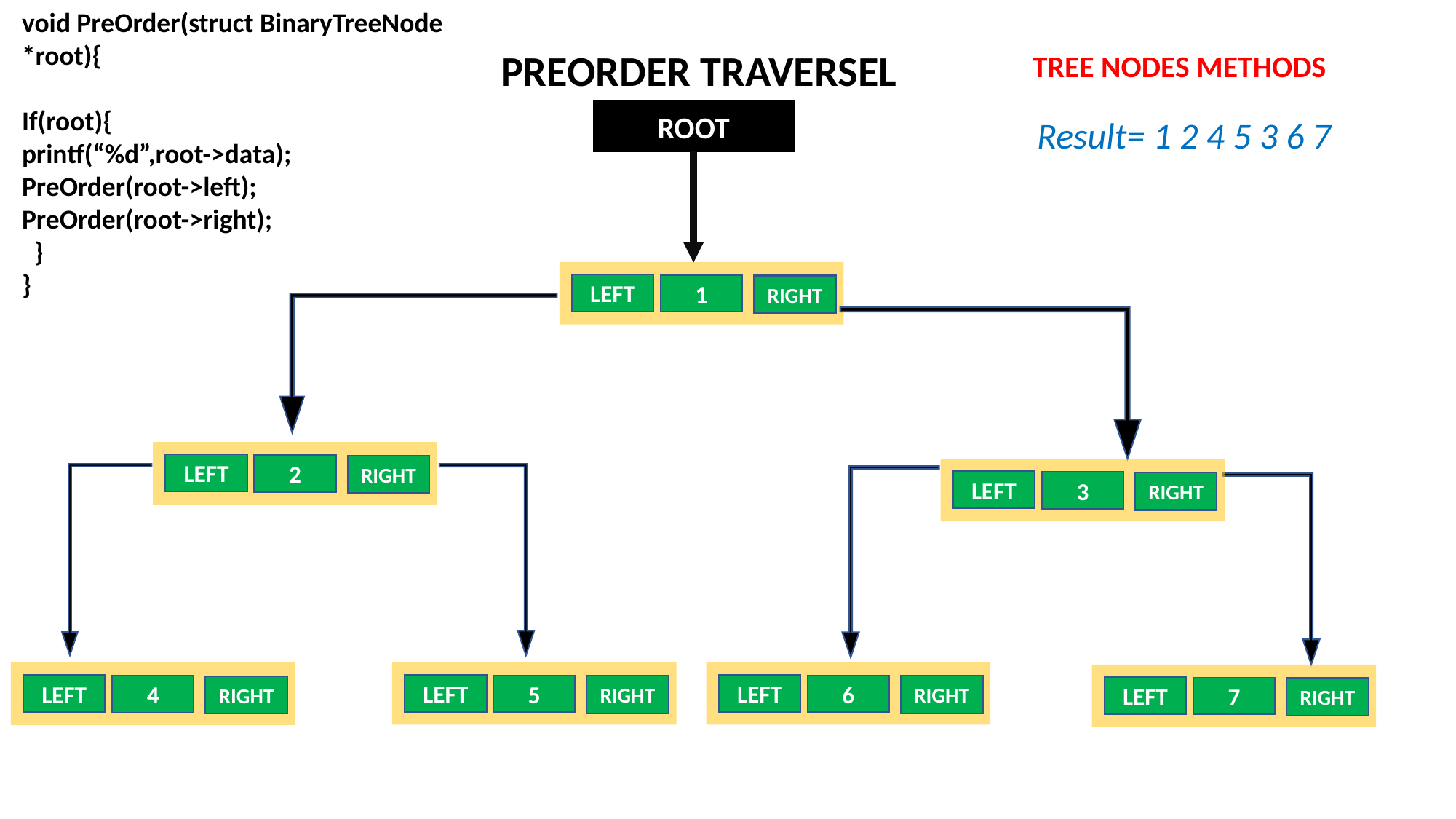

void PreOrder(struct BinaryTreeNode *root){

If(root){
printf(“%d”,root->data);
PreOrder(root->left);
PreOrder(root->right);
  }
}
PREORDER TRAVERSEL
TREE NODES METHODS
ROOT
Result= 1 2 4 5 3 6 7

LEFT
1
RIGHT

LEFT
2
RIGHT

LEFT
3
RIGHT

LEFT
5
RIGHT

LEFT
6
RIGHT

LEFT
4
RIGHT

LEFT
7
RIGHT